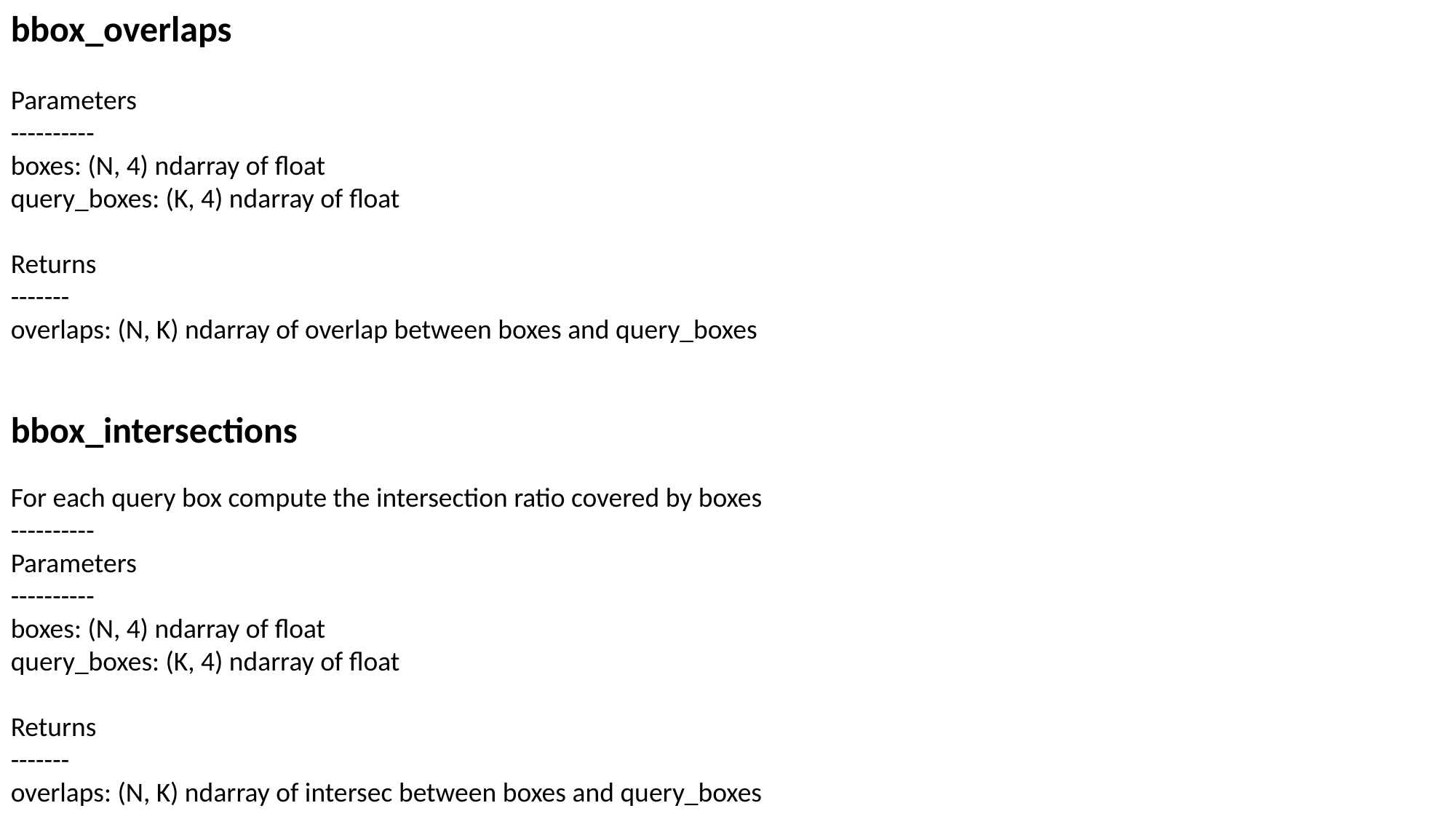

bbox_overlaps
Parameters
----------
boxes: (N, 4) ndarray of float
query_boxes: (K, 4) ndarray of float

Returns
-------
overlaps: (N, K) ndarray of overlap between boxes and query_boxes
bbox_intersections
For each query box compute the intersection ratio covered by boxes
----------
Parameters
----------
boxes: (N, 4) ndarray of float
query_boxes: (K, 4) ndarray of float

Returns
-------
overlaps: (N, K) ndarray of intersec between boxes and query_boxes